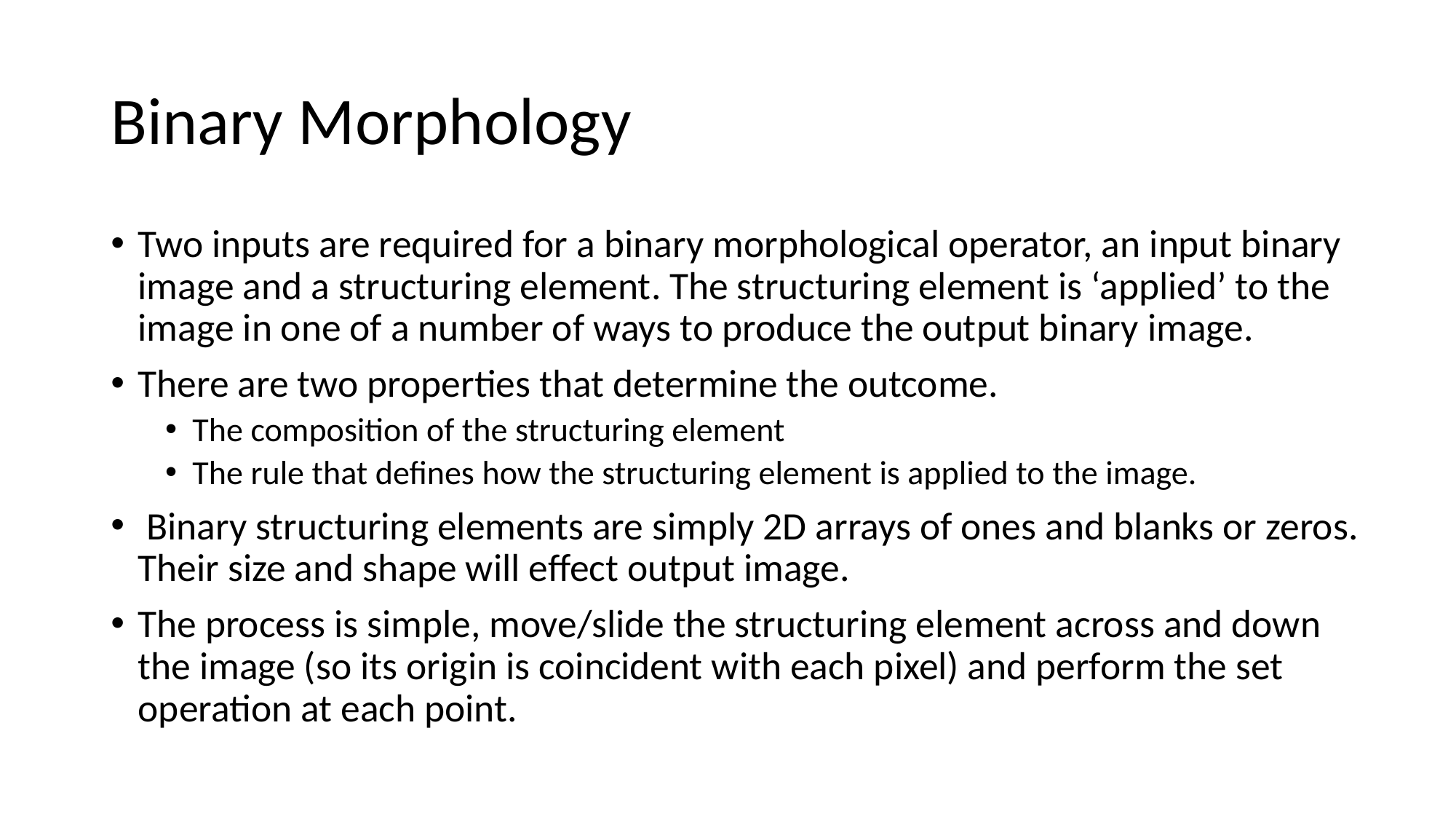

# Binary Morphology
Two inputs are required for a binary morphological operator, an input binary image and a structuring element. The structuring element is ‘applied’ to the image in one of a number of ways to produce the output binary image.
There are two properties that determine the outcome.
The composition of the structuring element
The rule that defines how the structuring element is applied to the image.
 Binary structuring elements are simply 2D arrays of ones and blanks or zeros. Their size and shape will effect output image.
The process is simple, move/slide the structuring element across and down the image (so its origin is coincident with each pixel) and perform the set operation at each point.